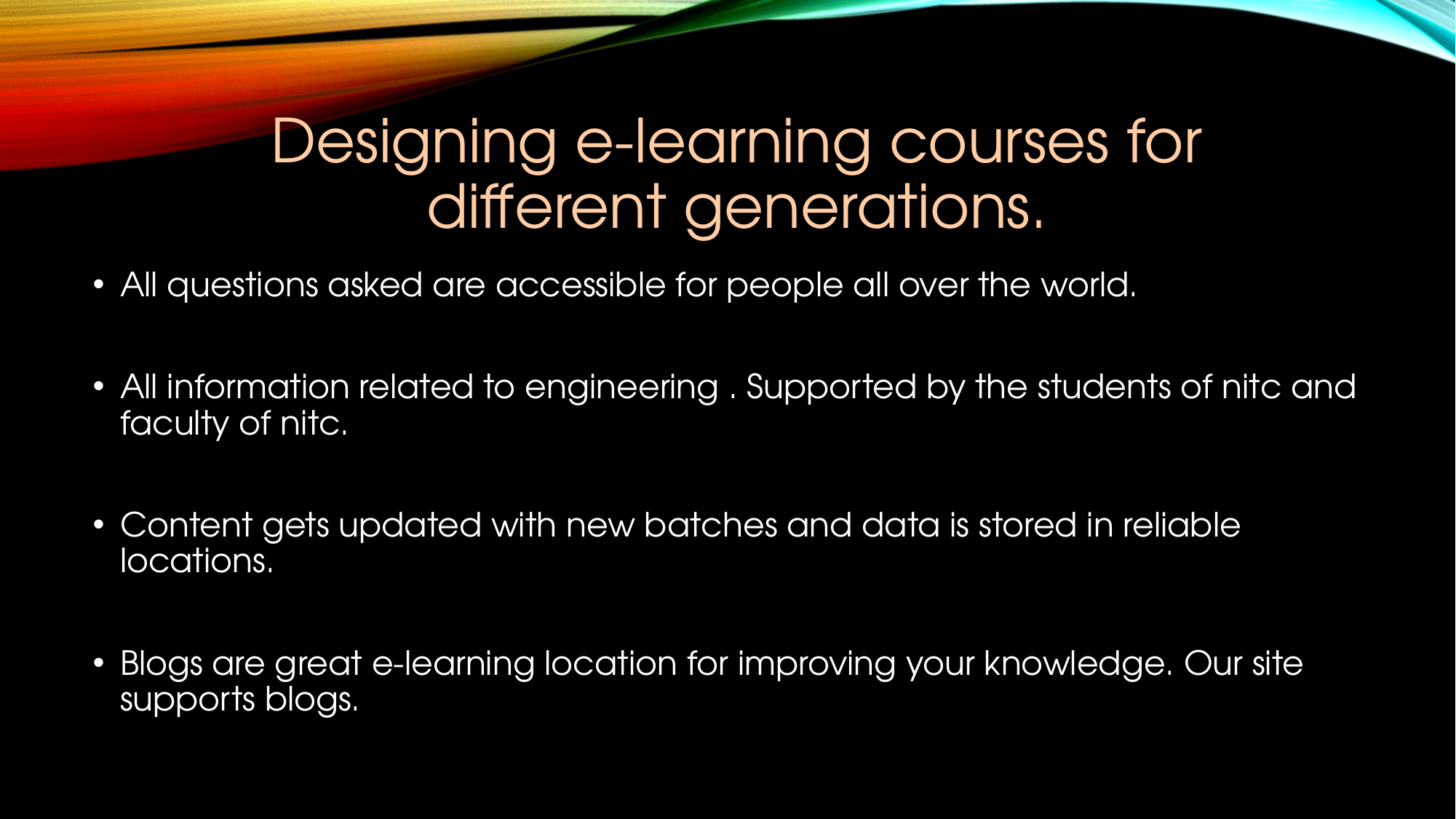

# Designing e-learning courses for different generations.
All questions asked are accessible for people all over the world.

All information related to engineering . Supported by the students of nitc and faculty of nitc.

Content gets updated with new batches and data is stored in reliable locations.

Blogs are great e-learning location for improving your knowledge. Our site supports blogs.